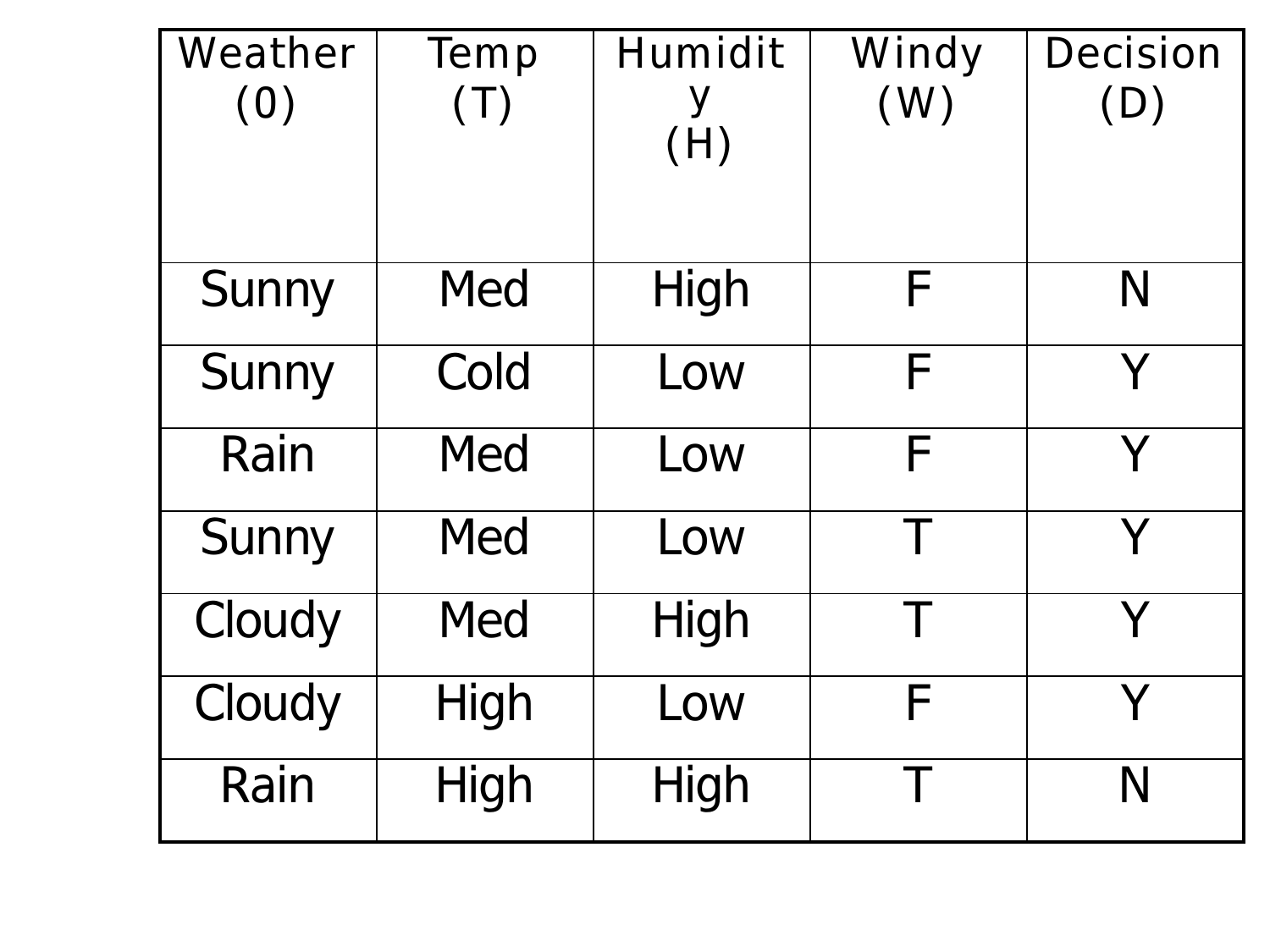

| Weather (0) | Temp (T) | Humidity (H) | Windy (W) | Decision (D) |
| --- | --- | --- | --- | --- |
| Sunny | Med | High | F | N |
| Sunny | Cold | Low | F | Y |
| Rain | Med | Low | F | Y |
| Sunny | Med | Low | T | Y |
| Cloudy | Med | High | T | Y |
| Cloudy | High | Low | F | Y |
| Rain | High | High | T | N |